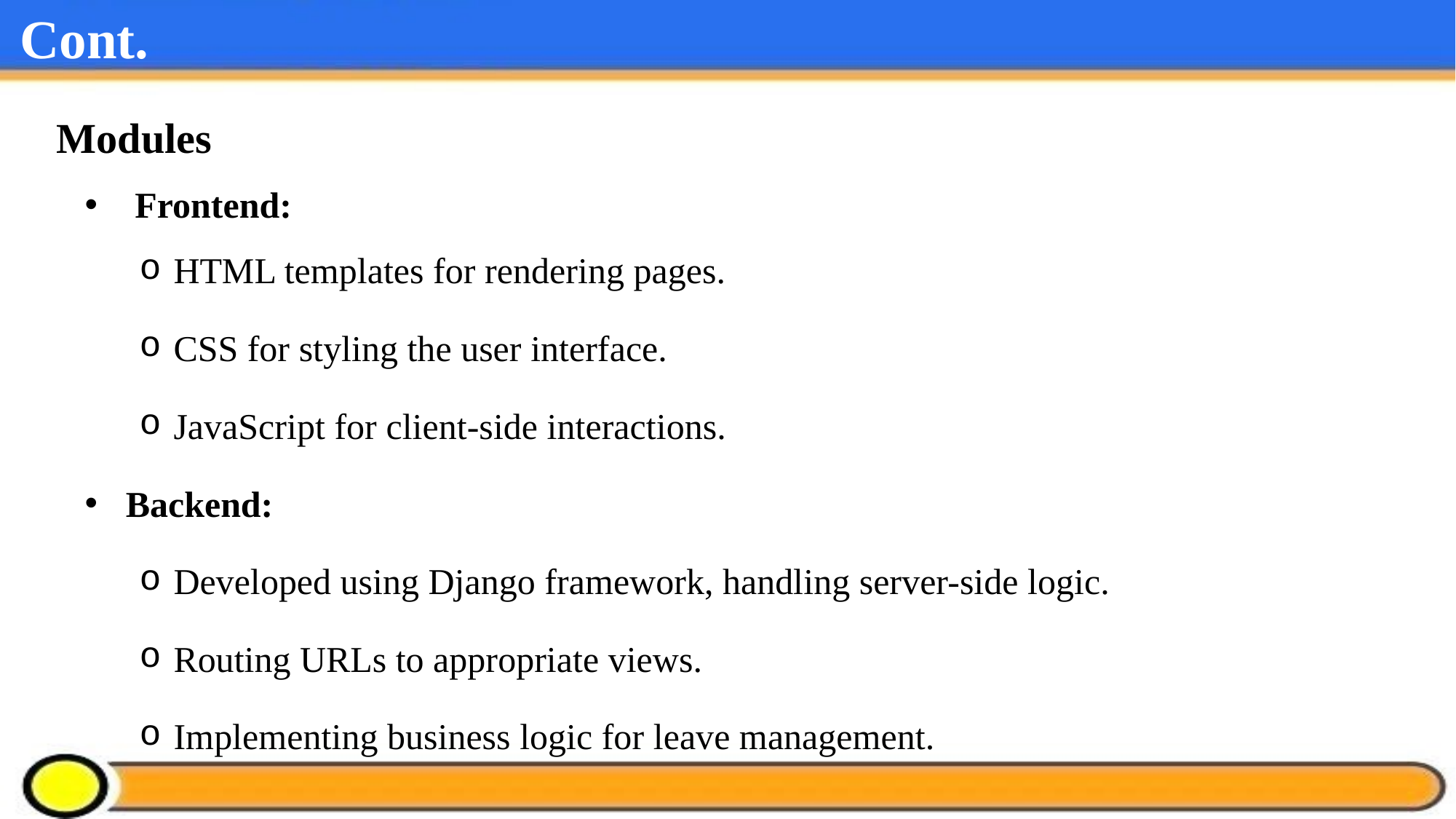

# Cont.
Modules
 Frontend:
HTML templates for rendering pages.
CSS for styling the user interface.
JavaScript for client-side interactions.
Backend:
Developed using Django framework, handling server-side logic.
Routing URLs to appropriate views.
Implementing business logic for leave management.